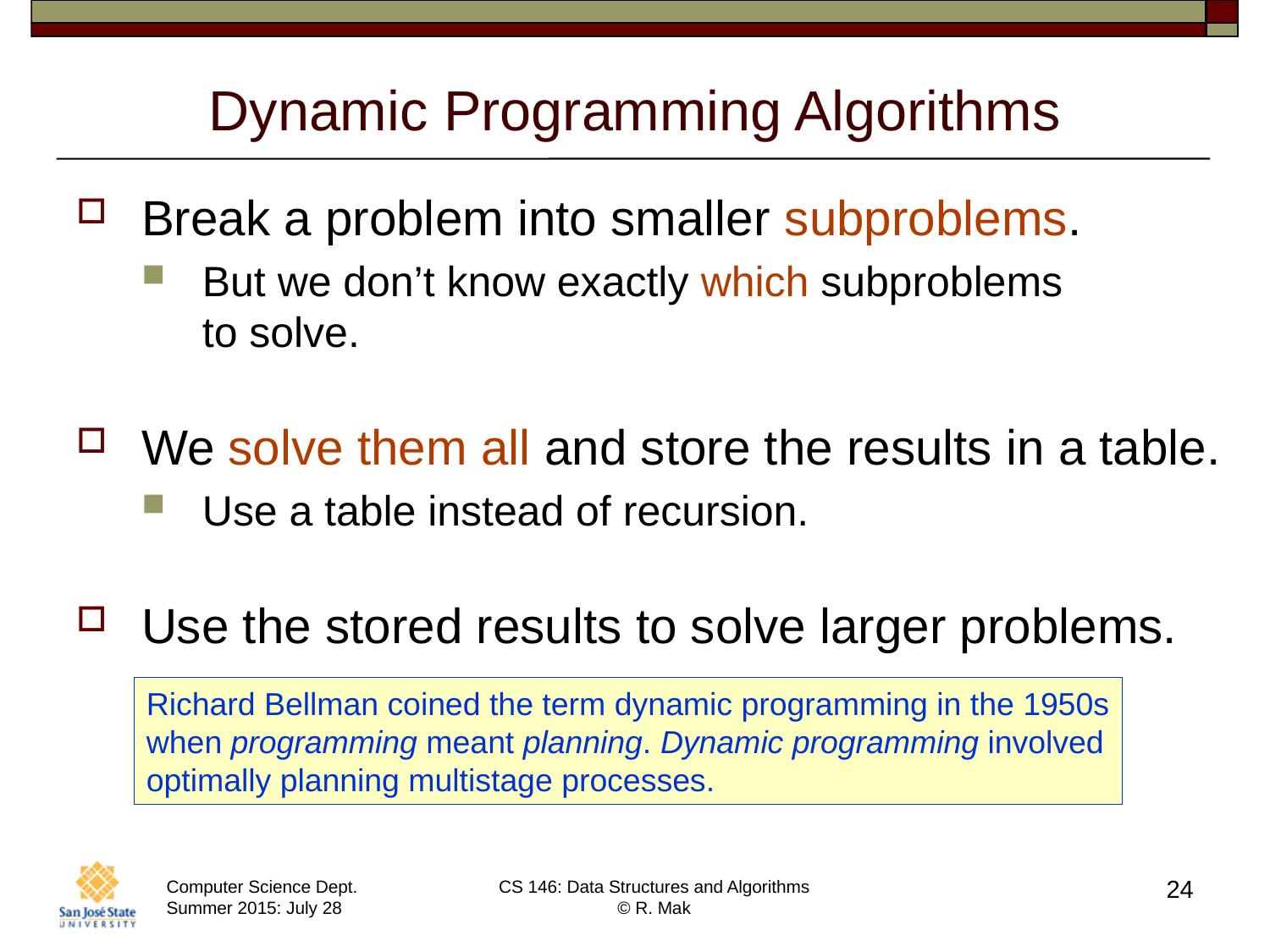

# Dynamic Programming Algorithms
Break a problem into smaller subproblems.
But we don’t know exactly which subproblems
to solve.

We solve them all and store the results in a table.
Use a table instead of recursion.

Use the stored results to solve larger problems.

Richard Bellman coined the term dynamic programming in the 1950s
when programming meant planning. Dynamic programming involved
optimally planning multistage processes.
24